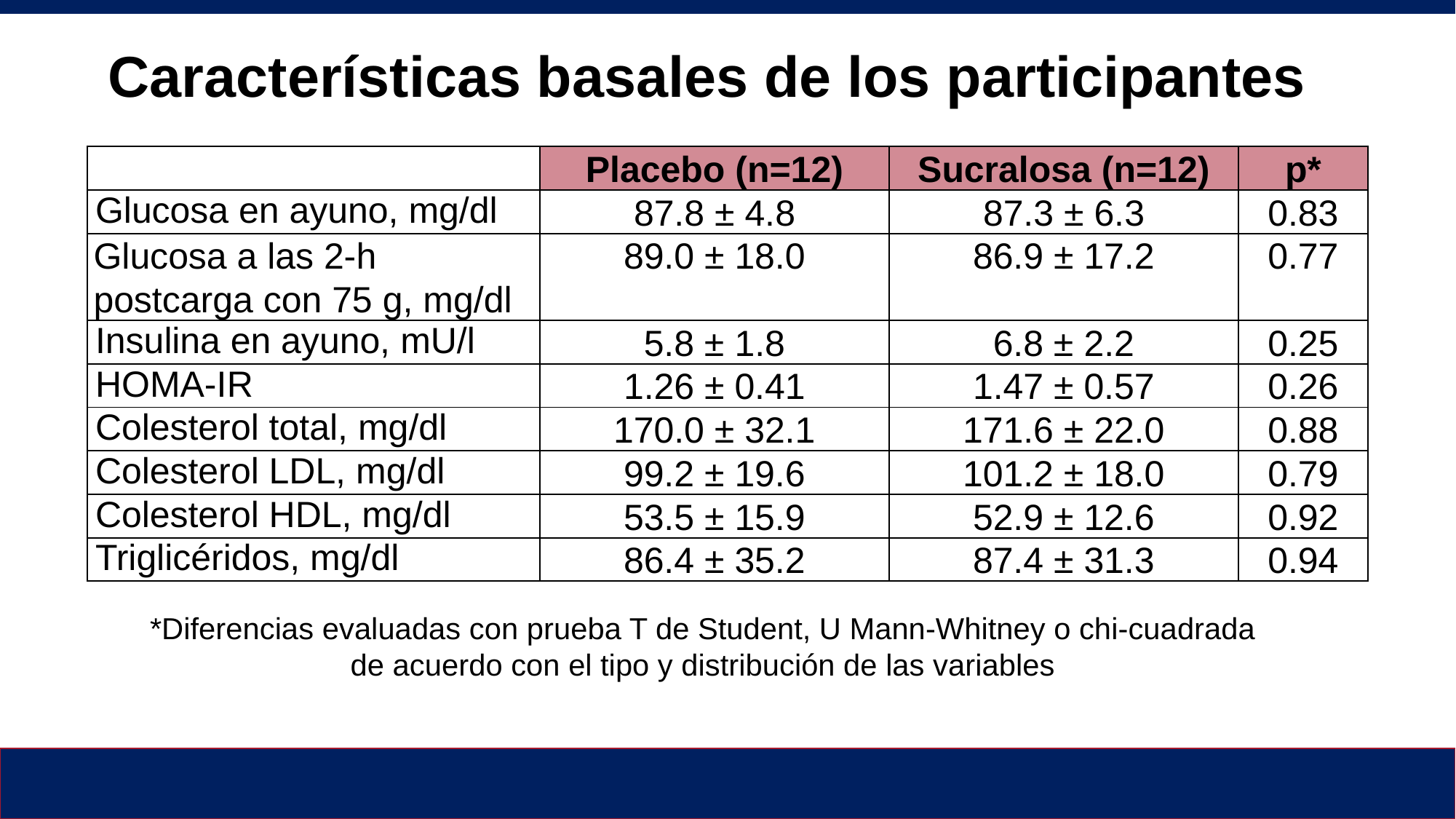

Características basales de los participantes
|  | Placebo (n=12) | Sucralosa (n=12) | p\* |
| --- | --- | --- | --- |
| Glucosa en ayuno, mg/dl | 87.8 ± 4.8 | 87.3 ± 6.3 | 0.83 |
| Glucosa a las 2-h postcarga con 75 g, mg/dl | 89.0 ± 18.0 | 86.9 ± 17.2 | 0.77 |
| Insulina en ayuno, mU/l | 5.8 ± 1.8 | 6.8 ± 2.2 | 0.25 |
| HOMA-IR | 1.26 ± 0.41 | 1.47 ± 0.57 | 0.26 |
| Colesterol total, mg/dl | 170.0 ± 32.1 | 171.6 ± 22.0 | 0.88 |
| Colesterol LDL, mg/dl | 99.2 ± 19.6 | 101.2 ± 18.0 | 0.79 |
| Colesterol HDL, mg/dl | 53.5 ± 15.9 | 52.9 ± 12.6 | 0.92 |
| Triglicéridos, mg/dl | 86.4 ± 35.2 | 87.4 ± 31.3 | 0.94 |
*Diferencias evaluadas con prueba T de Student, U Mann-Whitney o chi-cuadrada de acuerdo con el tipo y distribución de las variables